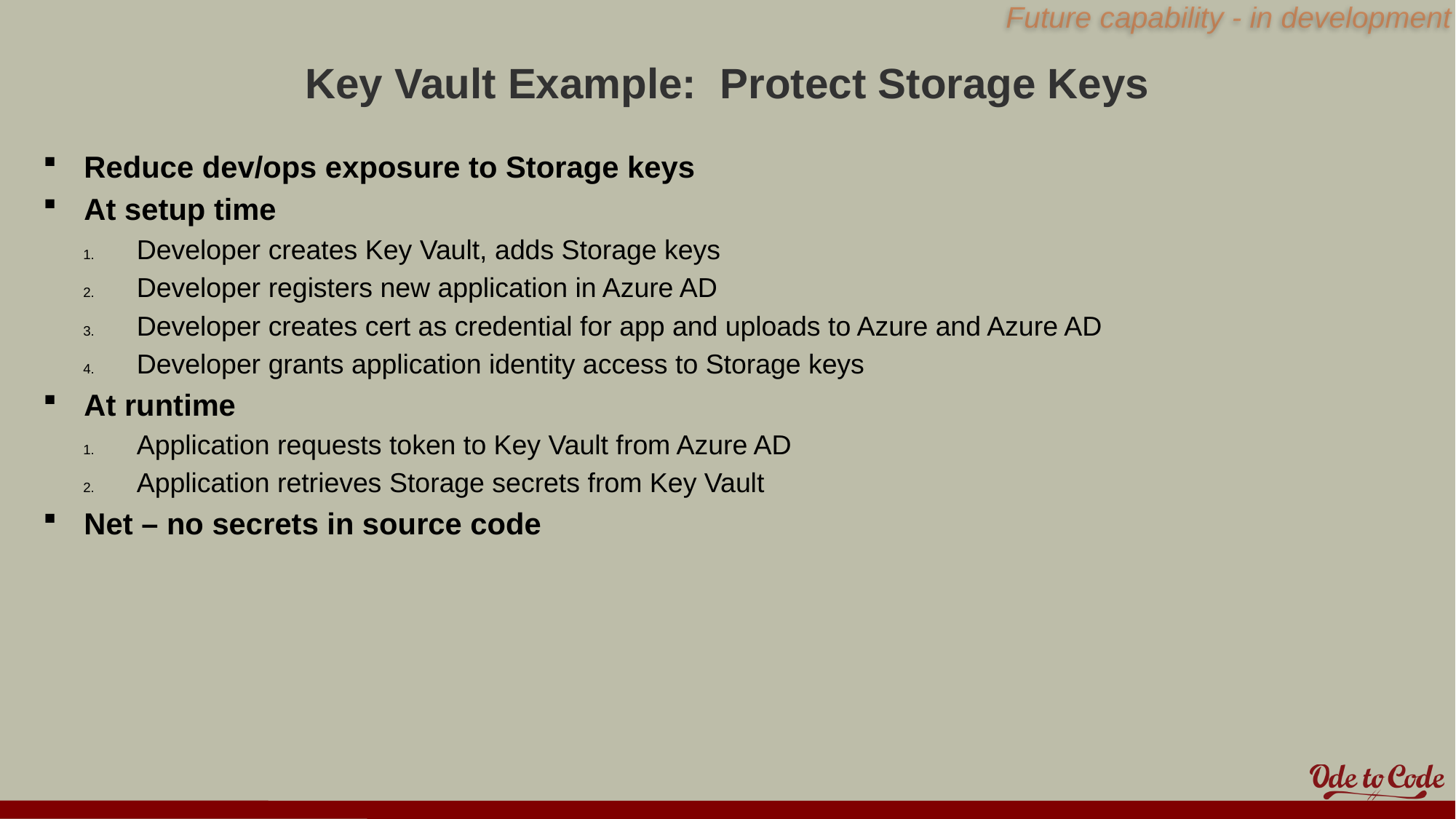

Future capability - in development
# Key Vault Example:  Protect Storage Keys
Reduce dev/ops exposure to Storage keys
At setup time
Developer creates Key Vault, adds Storage keys
Developer registers new application in Azure AD
Developer creates cert as credential for app and uploads to Azure and Azure AD
Developer grants application identity access to Storage keys
At runtime
Application requests token to Key Vault from Azure AD
Application retrieves Storage secrets from Key Vault
Net – no secrets in source code